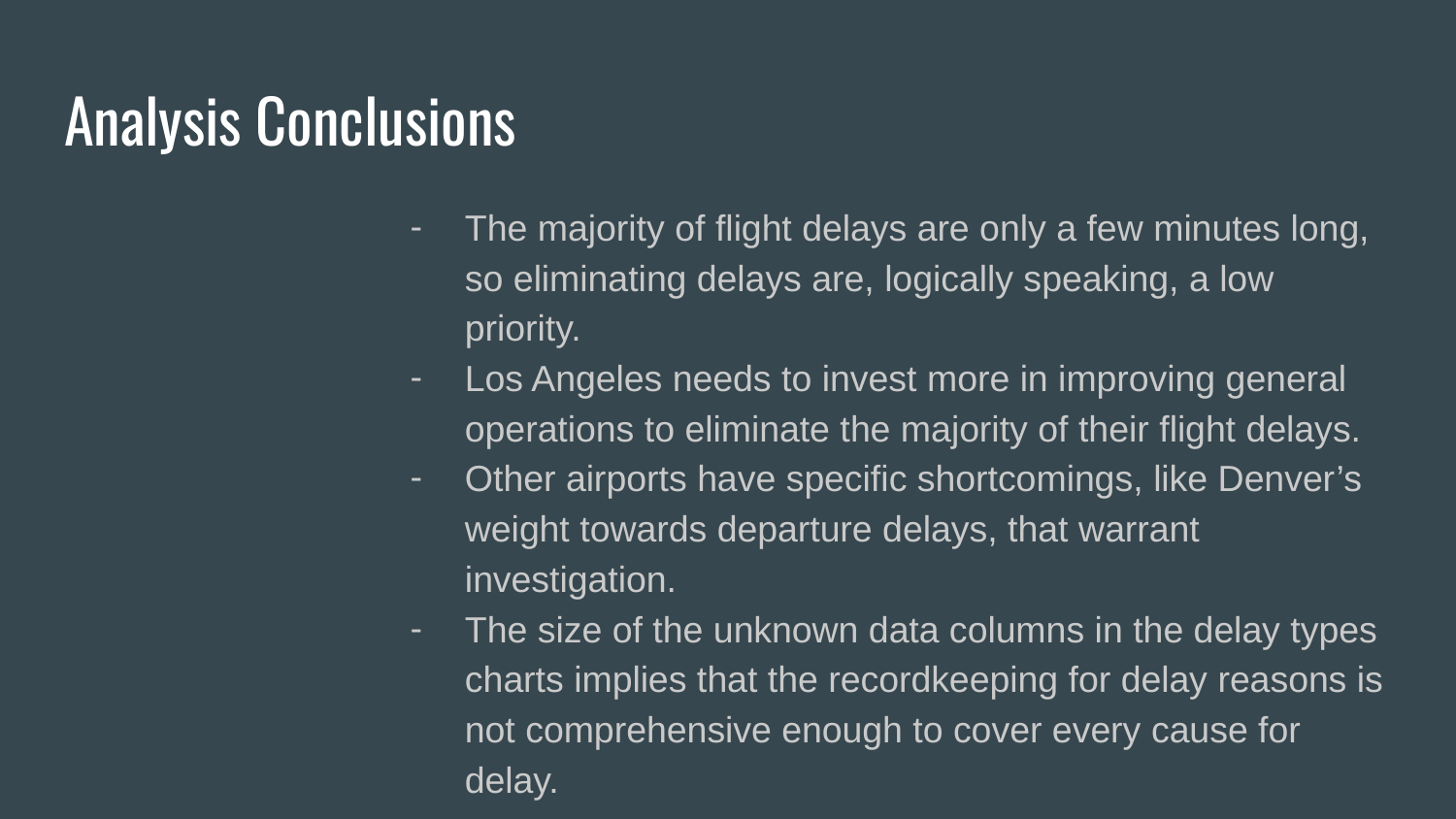

# Analysis Conclusions
The majority of flight delays are only a few minutes long, so eliminating delays are, logically speaking, a low priority.
Los Angeles needs to invest more in improving general operations to eliminate the majority of their flight delays.
Other airports have specific shortcomings, like Denver’s weight towards departure delays, that warrant investigation.
The size of the unknown data columns in the delay types charts implies that the recordkeeping for delay reasons is not comprehensive enough to cover every cause for delay.